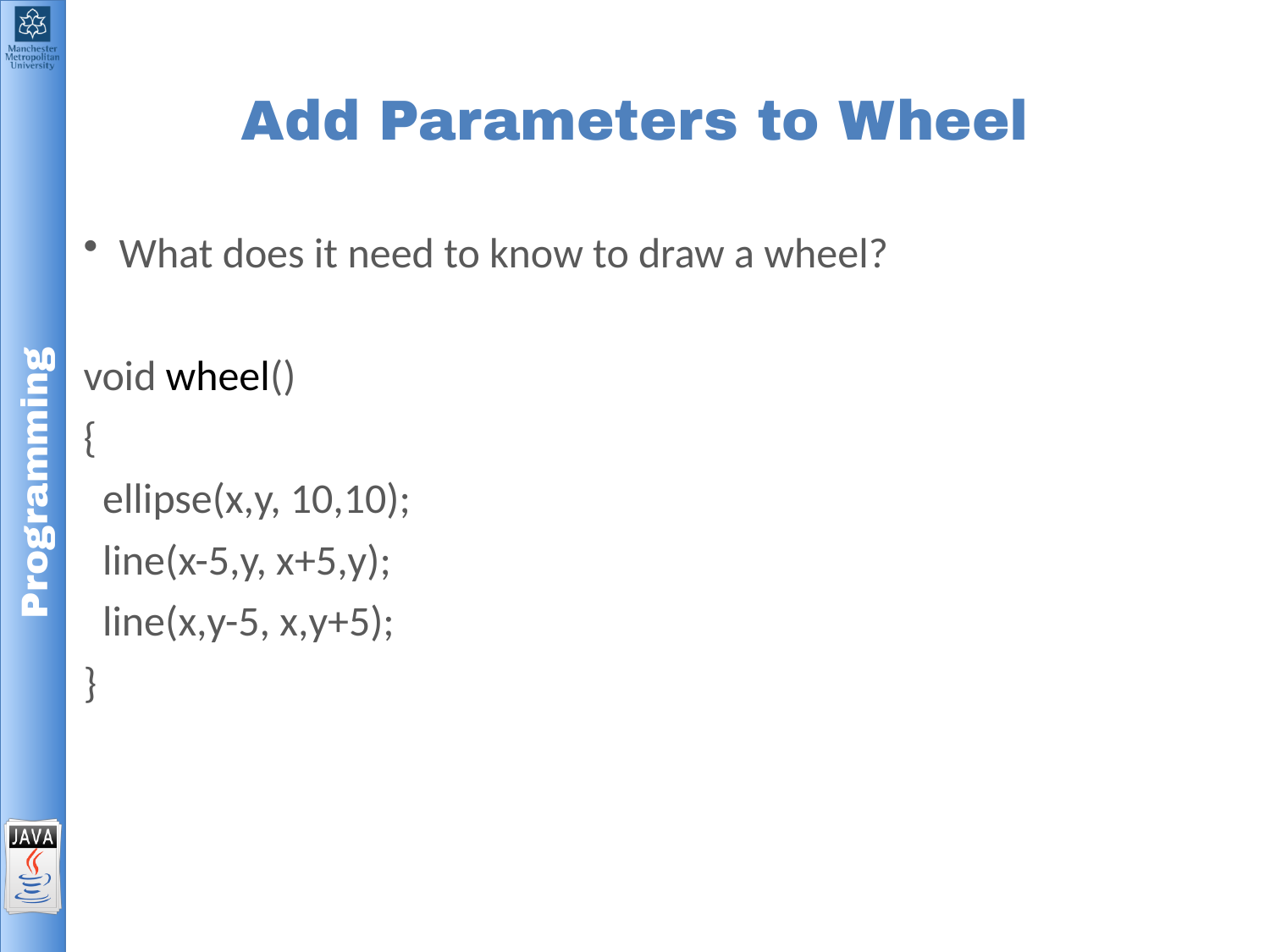

# Add Parameters to Wheel
What does it need to know to draw a wheel?

void wheel()
{
  ellipse(x,y, 10,10);
  line(x-5,y, x+5,y);
  line(x,y-5, x,y+5);
}